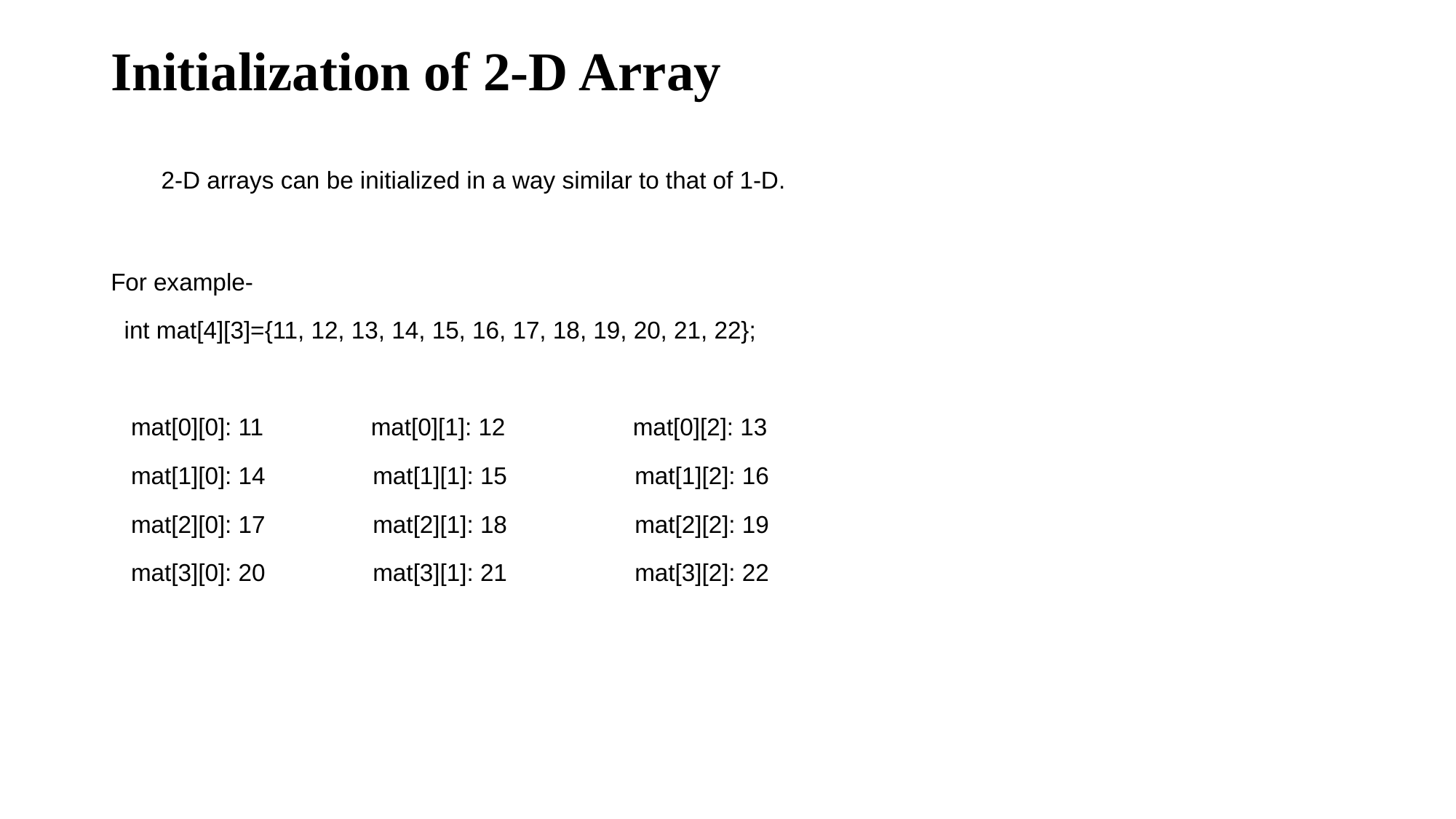

Initialization of 2-D Array
    2-D arrays can be initialized in a way similar to that of 1-D.

For example-
  int mat[4][3]={11, 12, 13, 14, 15, 16, 17, 18, 19, 20, 21, 22};

   mat[0][0]: 11                mat[0][1]: 12                   mat[0][2]: 13
   mat[1][0]: 14                mat[1][1]: 15                   mat[1][2]: 16
   mat[2][0]: 17                mat[2][1]: 18                   mat[2][2]: 19
   mat[3][0]: 20                mat[3][1]: 21                   mat[3][2]: 22